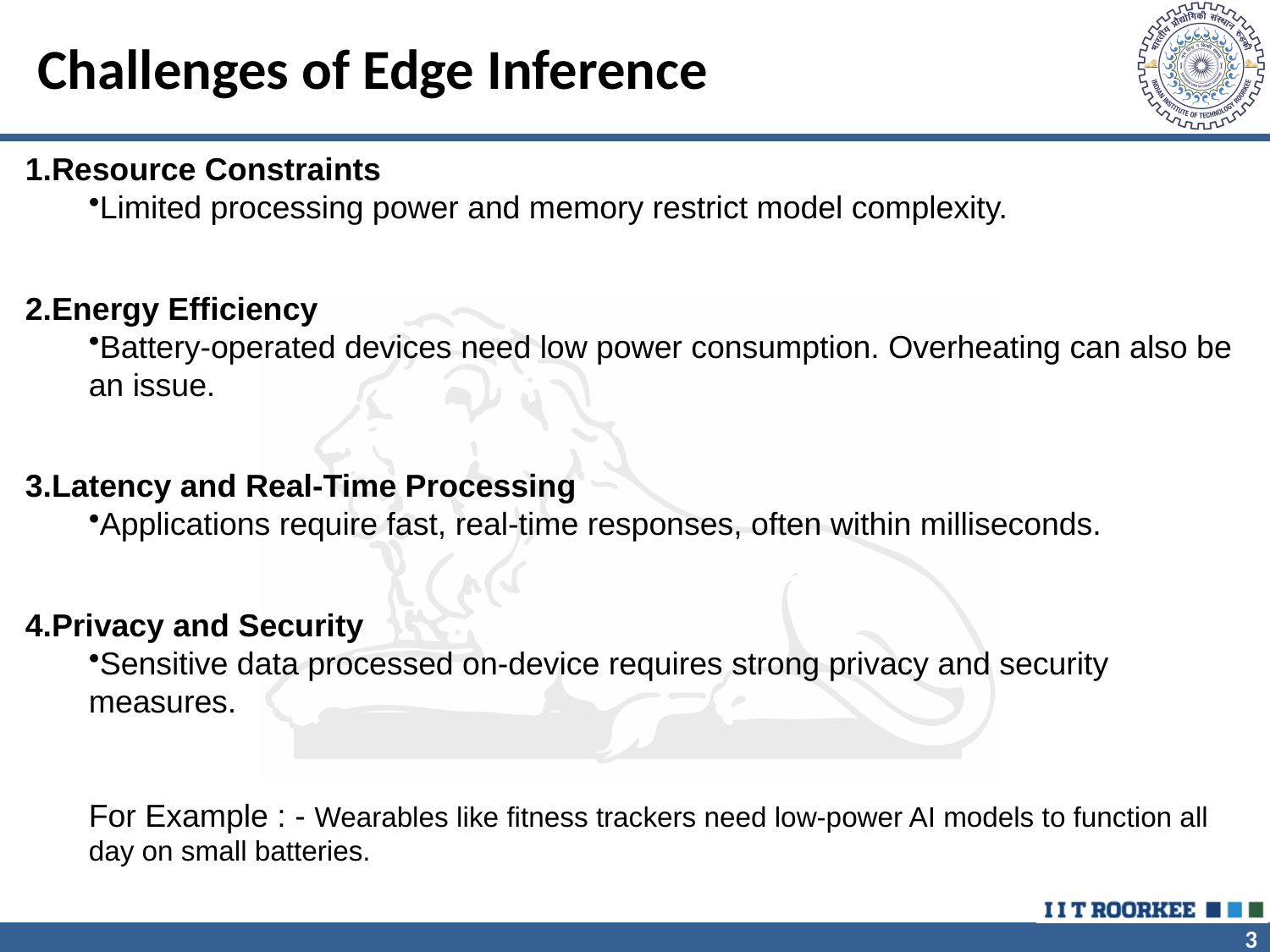

# Challenges of Edge Inference

Resource Constraints
Limited processing power and memory restrict model complexity.

Energy Efficiency
Battery-operated devices need low power consumption. Overheating can also be an issue.

Latency and Real-Time Processing
Applications require fast, real-time responses, often within milliseconds.

Privacy and Security
Sensitive data processed on-device requires strong privacy and security measures.
For Example : - Wearables like fitness trackers need low-power AI models to function all day on small batteries.